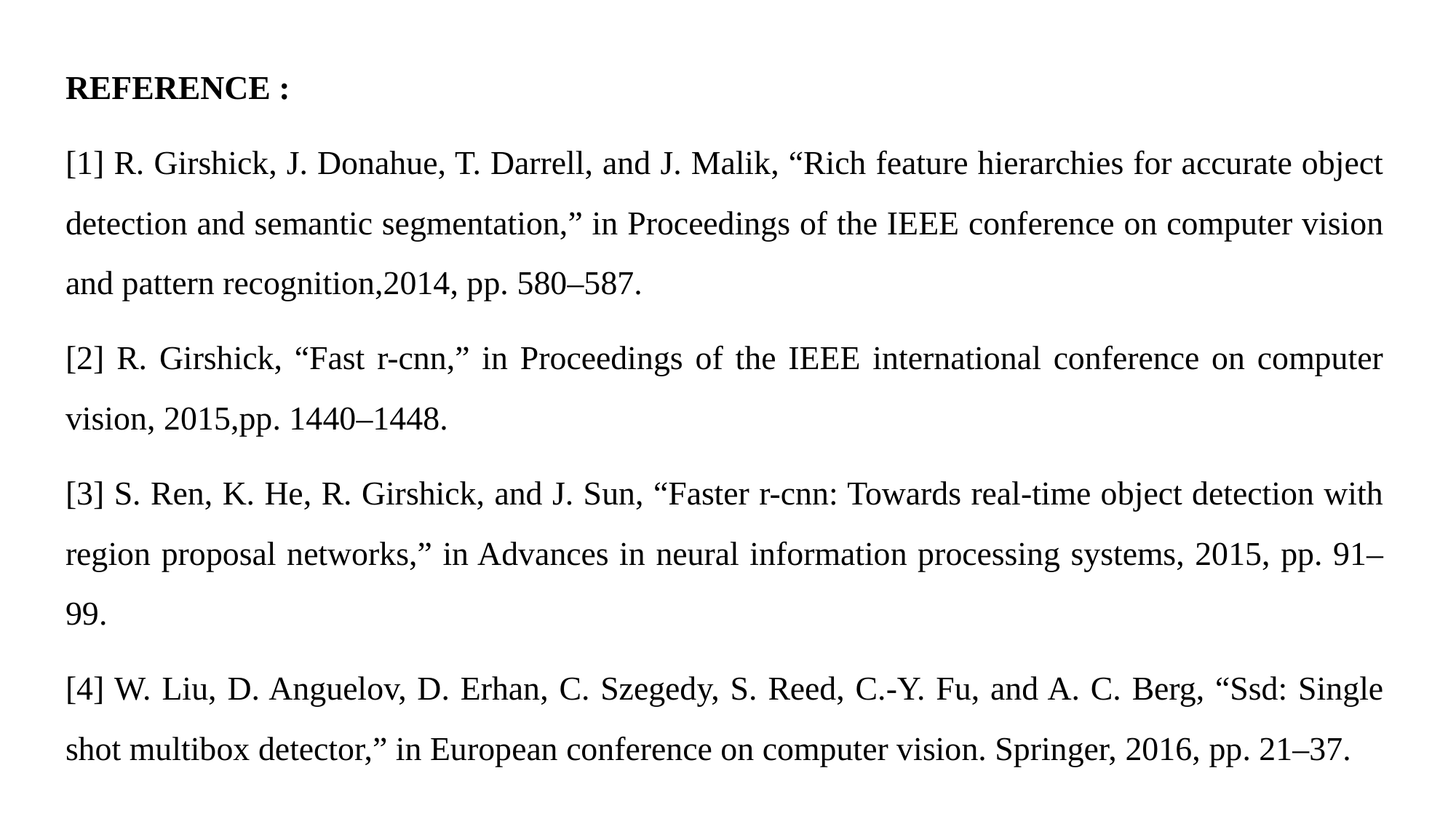

REFERENCE :
[1] R. Girshick, J. Donahue, T. Darrell, and J. Malik, “Rich feature hierarchies for accurate object detection and semantic segmentation,” in Proceedings of the IEEE conference on computer vision and pattern recognition,2014, pp. 580–587.
[2] R. Girshick, “Fast r-cnn,” in Proceedings of the IEEE international conference on computer vision, 2015,pp. 1440–1448.
[3] S. Ren, K. He, R. Girshick, and J. Sun, “Faster r-cnn: Towards real-time object detection with region proposal networks,” in Advances in neural information processing systems, 2015, pp. 91–99.
[4] W. Liu, D. Anguelov, D. Erhan, C. Szegedy, S. Reed, C.-Y. Fu, and A. C. Berg, “Ssd: Single shot multibox detector,” in European conference on computer vision. Springer, 2016, pp. 21–37.